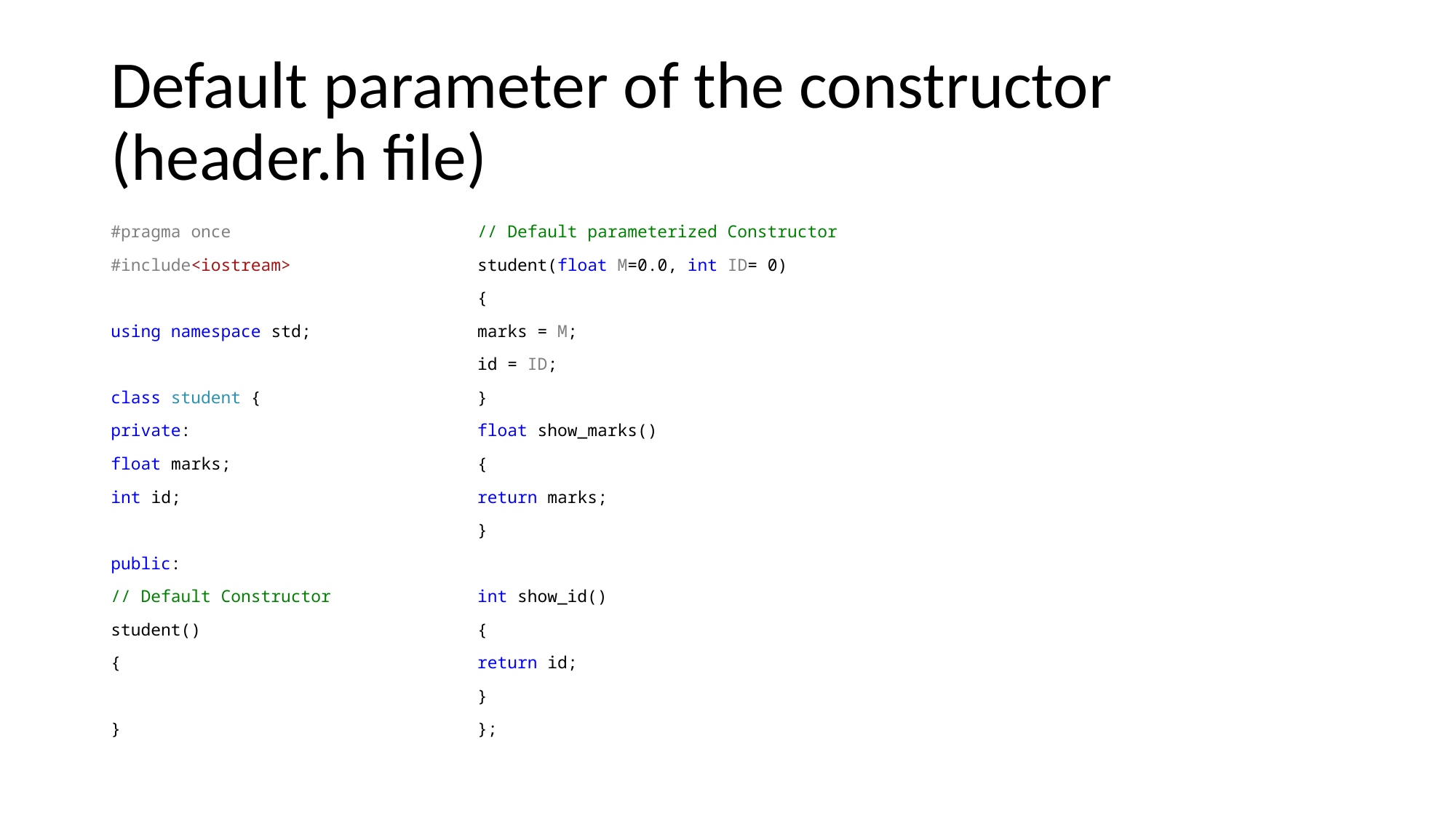

# Default parameter of the constructor (header.h file)
#pragma once
#include<iostream>

using namespace std;

class student {
private:
float marks;
int id;

public:
// Default Constructor
student()
{

}
// Default parameterized Constructor
student(float M=0.0, int ID= 0)
{
marks = M;
id = ID;
}
float show_marks()
{
return marks;
}

int show_id()
{
return id;
}
};